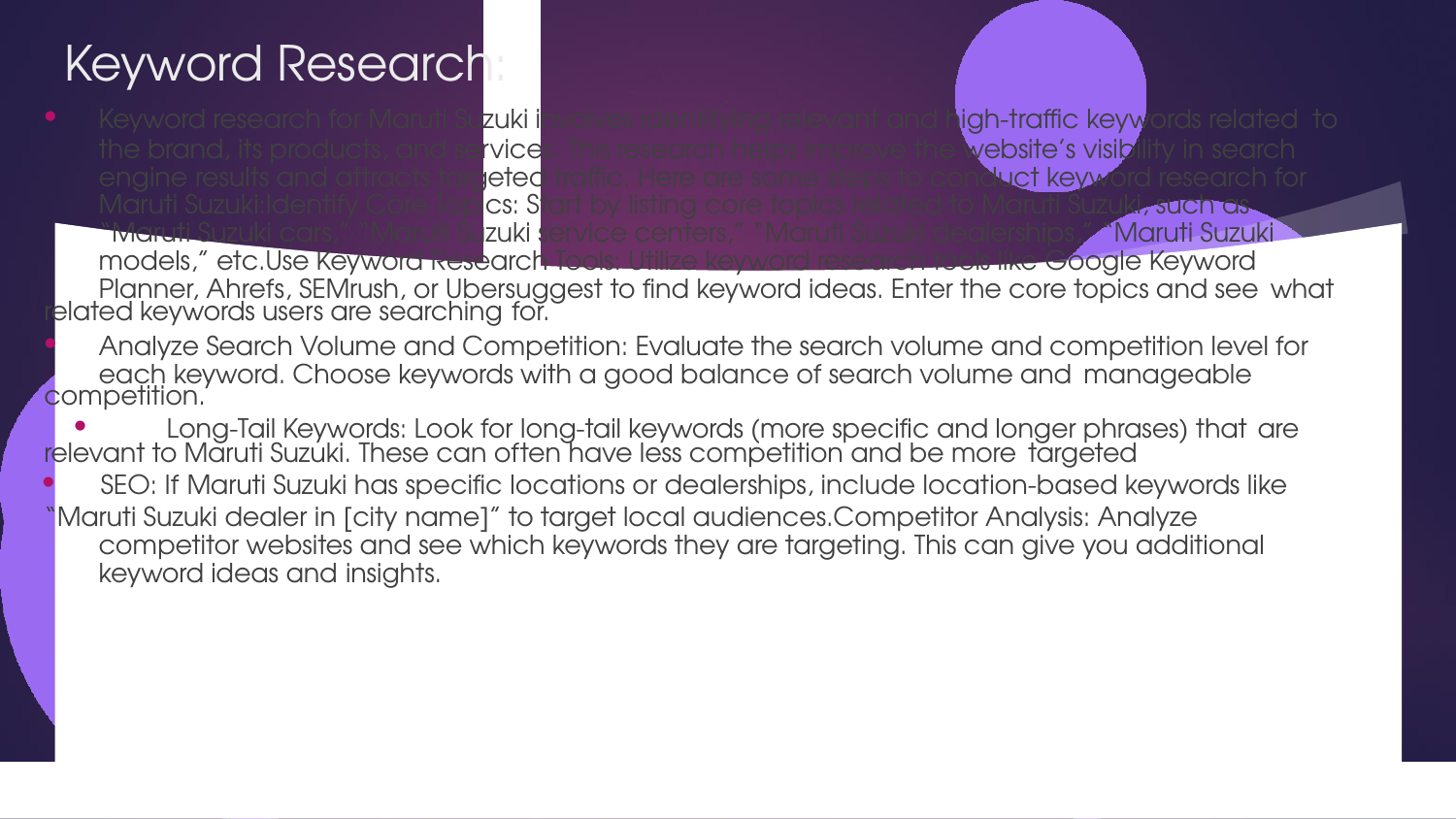

# Keyword Research:
•	Keyword research for Maruti Suzuki involves identifying relevant and high-traffic keywords related  to the brand, its products, and services. This research helps improve the website’s visibility in search  engine results and attracts targeted traffic. Here are some steps to conduct keyword research for  Maruti Suzuki:Identify Core Topics: Start by listing core topics related to Maruti Suzuki, such as  “Maruti Suzuki cars,” “Maruti Suzuki service centers,” “Maruti Suzuki dealerships,” “Maruti Suzuki  models,” etc.Use Keyword Research Tools: Utilize keyword research tools like Google Keyword  Planner, Ahrefs, SEMrush, or Ubersuggest to find keyword ideas. Enter the core topics and see what
related keywords users are searching for.
•	Analyze Search Volume and Competition: Evaluate the search volume and competition level for  each keyword. Choose keywords with a good balance of search volume and manageable
competition.
      •                 Long-Tail Keywords: Look for long-tail keywords (more specific and longer phrases) that are
relevant to Maruti Suzuki. These can often have less competition and be more targeted
•	SEO: If Maruti Suzuki has specific locations or dealerships, include location-based keywords like
“Maruti Suzuki dealer in [city name]” to target local audiences.Competitor Analysis: Analyze  competitor websites and see which keywords they are targeting. This can give you additional  keyword ideas and insights.